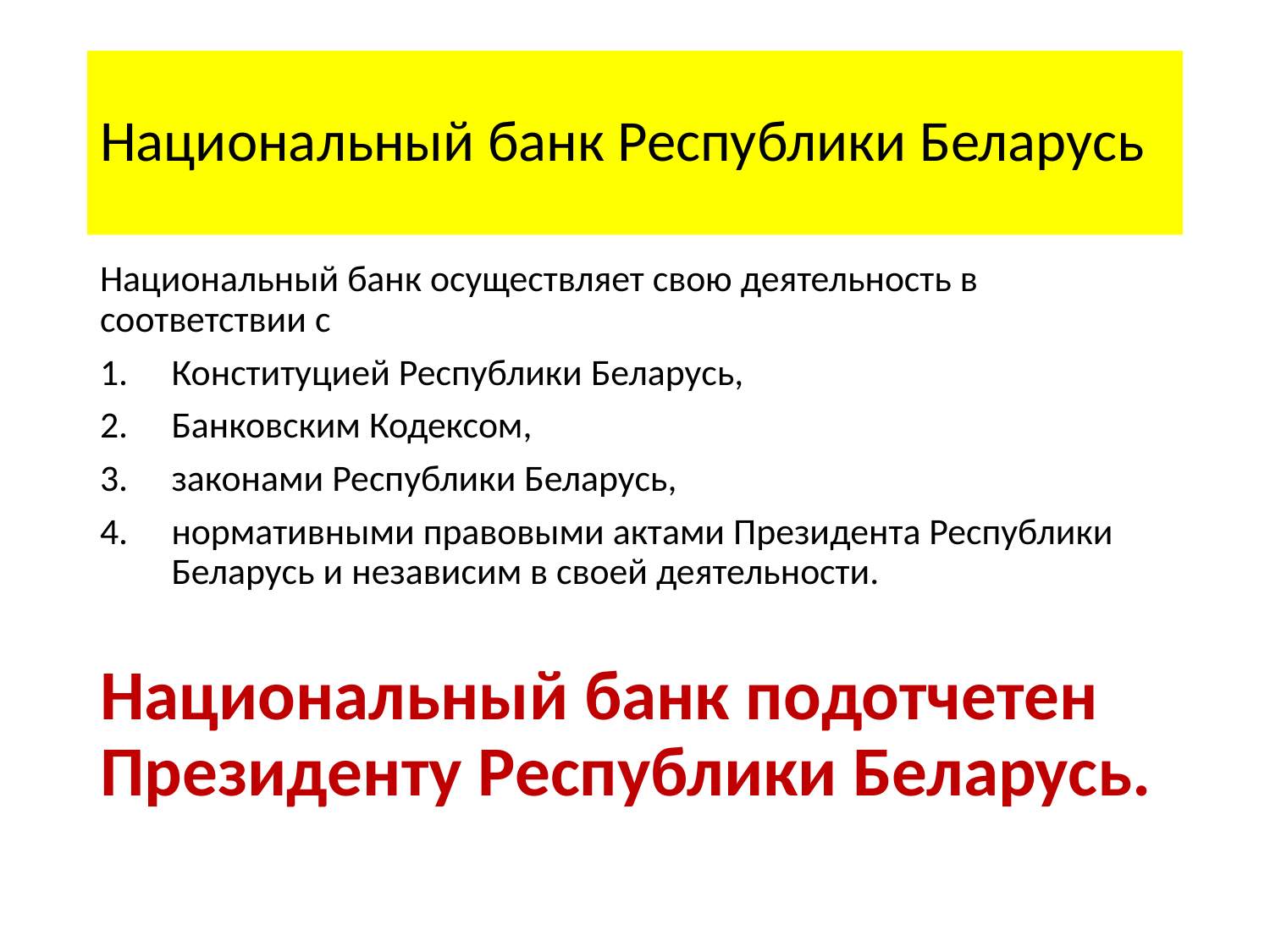

# Национальный банк Республики Беларусь
Национальный банк осуществляет свою деятельность в соответствии с
Конституцией Республики Беларусь,
Банковским Кодексом,
законами Республики Беларусь,
нормативными правовыми актами Президента Республики Беларусь и независим в своей деятельности.

Национальный банк подотчетен Президенту Республики Беларусь.